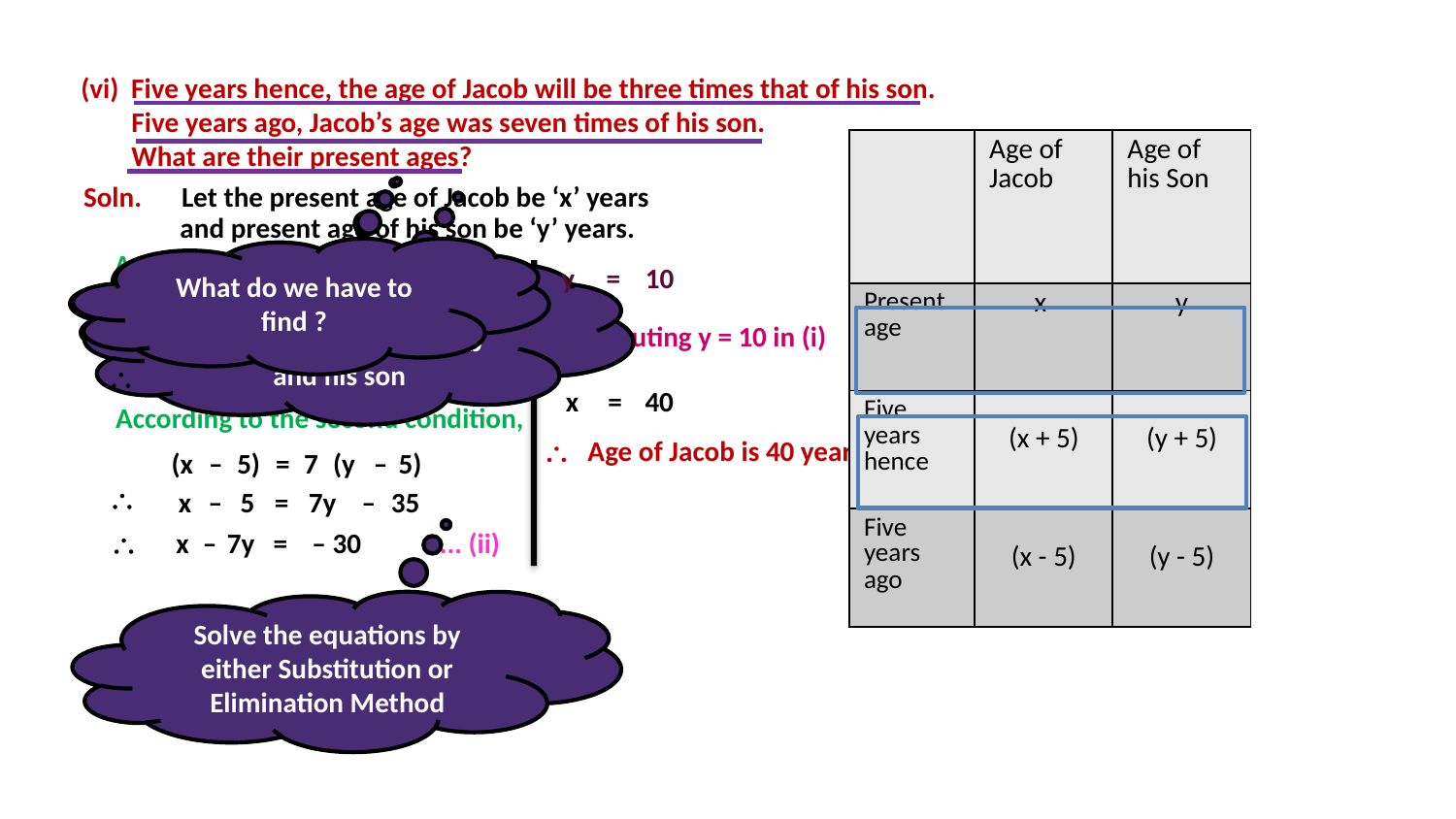

(vi)  Five years hence, the age of Jacob will be three times that of his son.
        Five years ago, Jacob’s age was seven times of his son.
        What are their present ages?
|  | Age of Jacob | Age of his Son |
| --- | --- | --- |
| Present age | x | y |
| Five years hence | (x + 5) | (y + 5) |
| Five years ago | (x - 5) | (y - 5) |
Soln.
Let the present age of Jacob be ‘x’ years
and present age of his son be ‘y’ years.
What do we have to find ?
What do we have to find ?
According to the first condition,
y     =    10
i.e.
the present age of Jacob and his son
(x
+
5)
=
3
(y
+
5)

∴
Substituting y = 10 in (i)
x
+
5
=
3y
+
15
∴
... (i)
x
=
3y
+
10
x
=
40
According to the second condition,

∴   Age of Jacob is 40 years and his son’s age is 10 years.
(x
–
5)
=
7
(y
–
5)
∴
x
–
5
=
7y
–
35
∴
x
–
7y
=
– 30
... (ii)
Solve the equations by either Substitution or Elimination Method